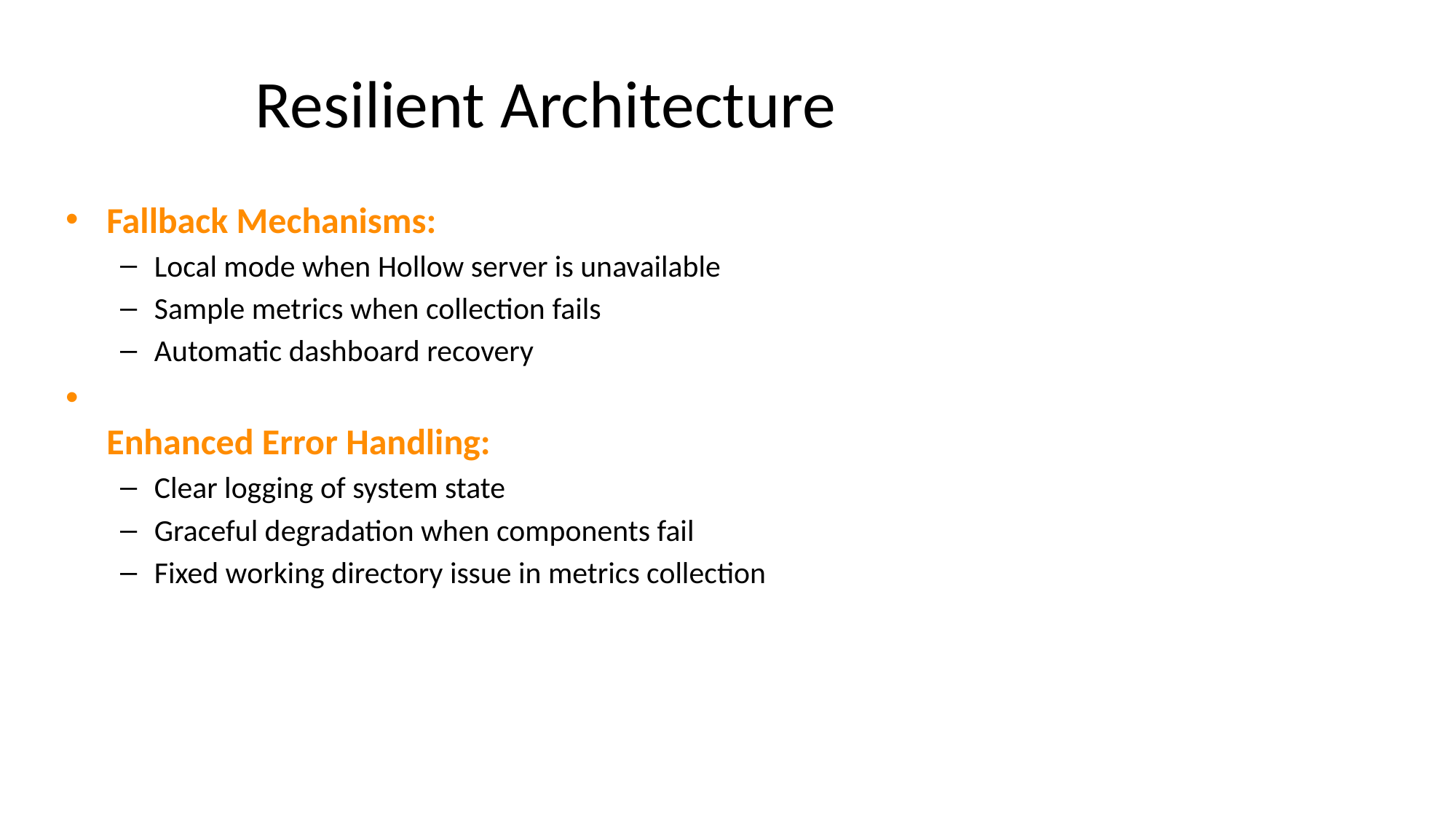

# Resilient Architecture
Fallback Mechanisms:
Local mode when Hollow server is unavailable
Sample metrics when collection fails
Automatic dashboard recovery
Enhanced Error Handling:
Clear logging of system state
Graceful degradation when components fail
Fixed working directory issue in metrics collection